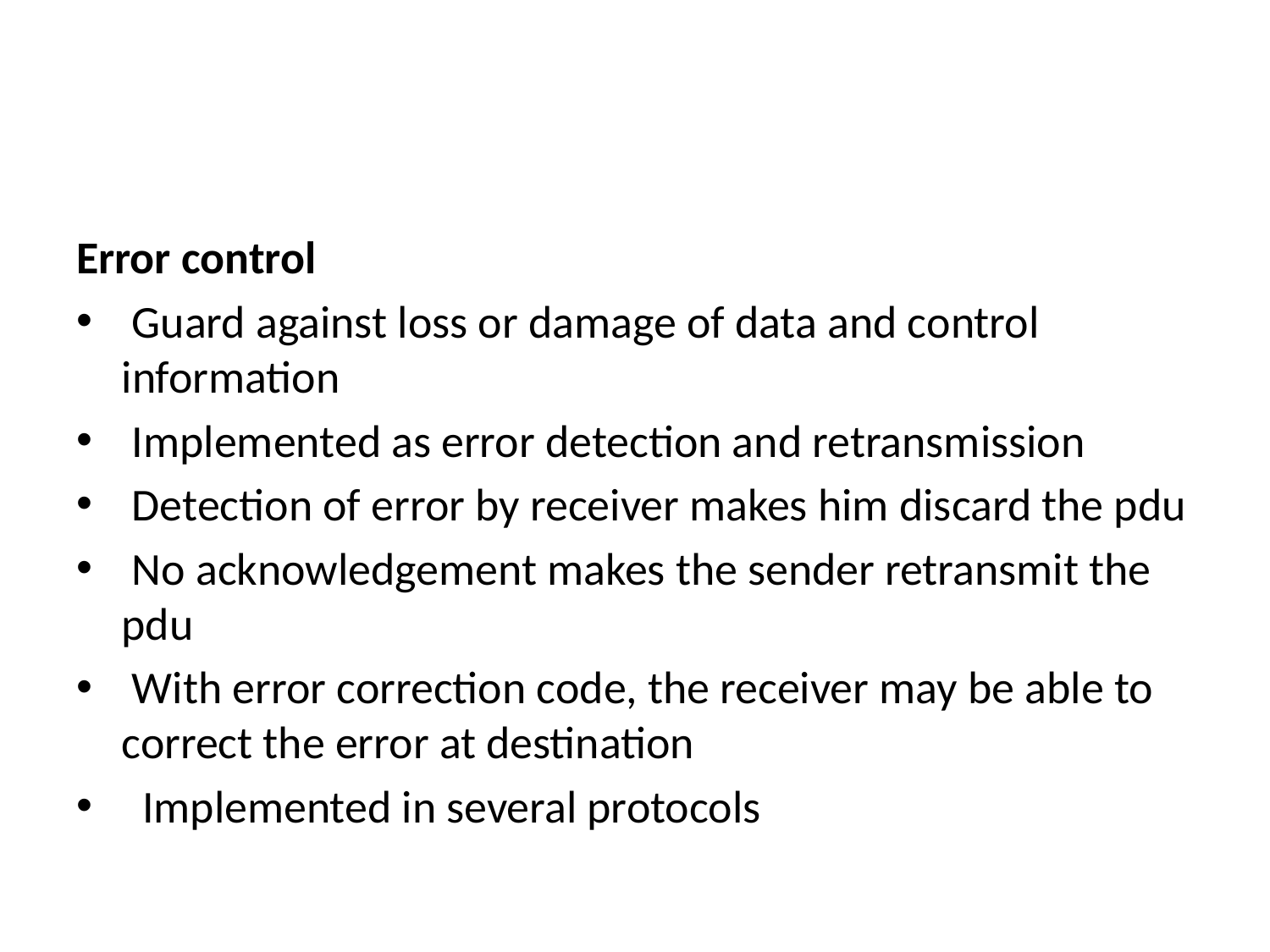

#
Error control
 Guard against loss or damage of data and control information
 Implemented as error detection and retransmission
 Detection of error by receiver makes him discard the pdu
 No acknowledgement makes the sender retransmit the pdu
 With error correction code, the receiver may be able to correct the error at destination
  Implemented in several protocols